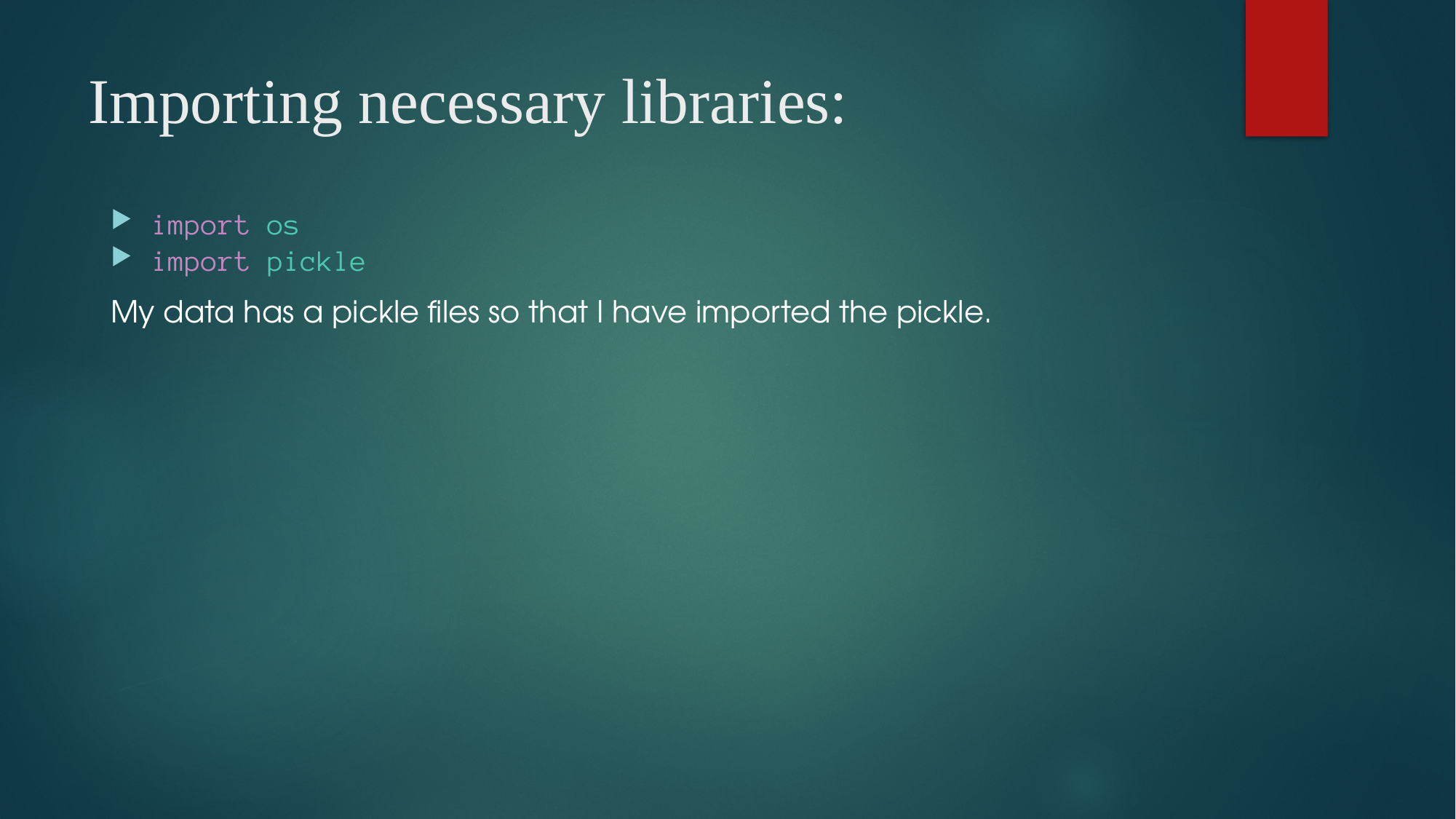

# Importing necessary libraries:
import os
import pickle
My data has a pickle files so that I have imported the pickle.